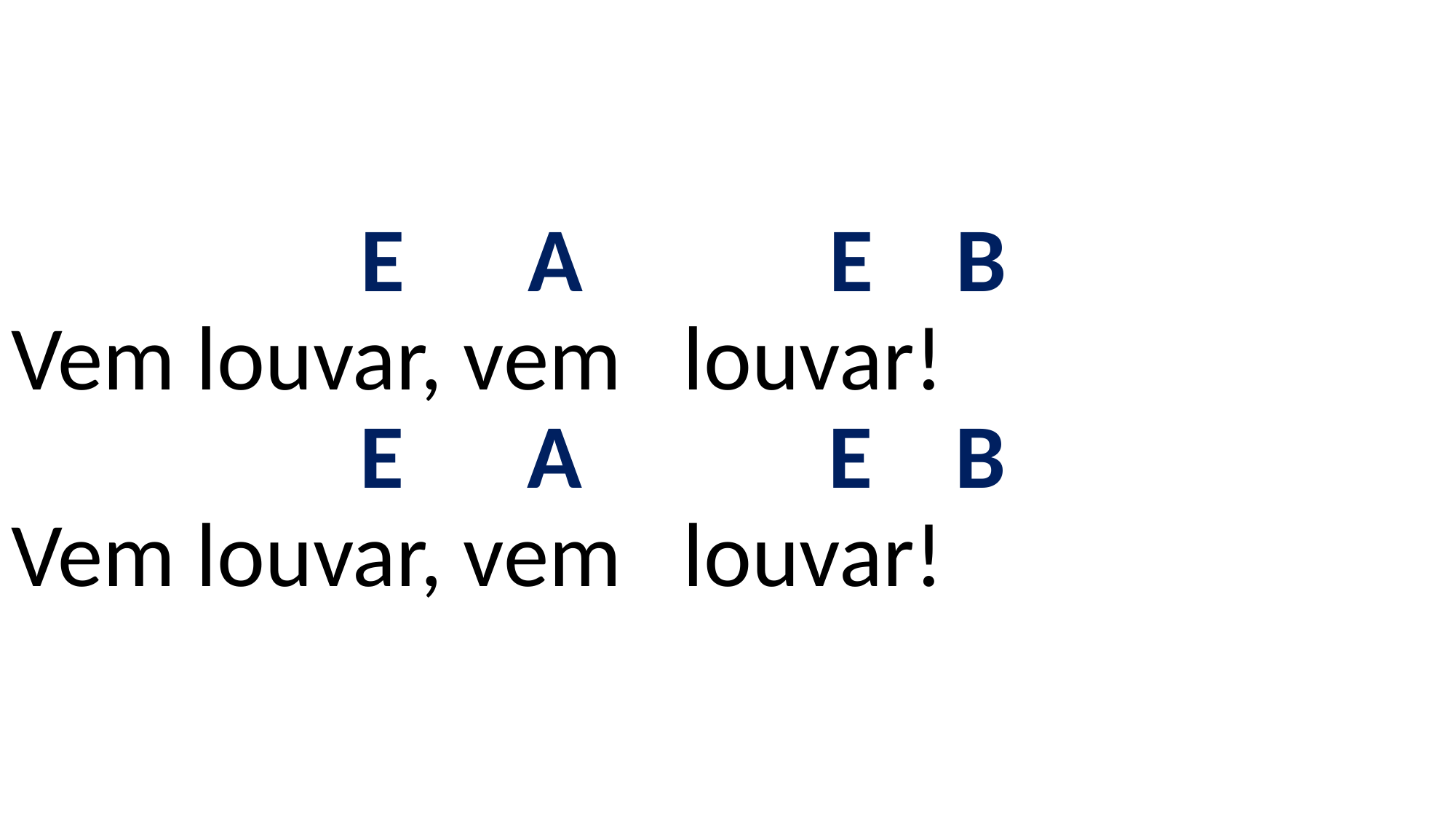

# E      A            E    B Vem louvar, vem   louvar! E      A            E    B Vem louvar, vem   louvar!